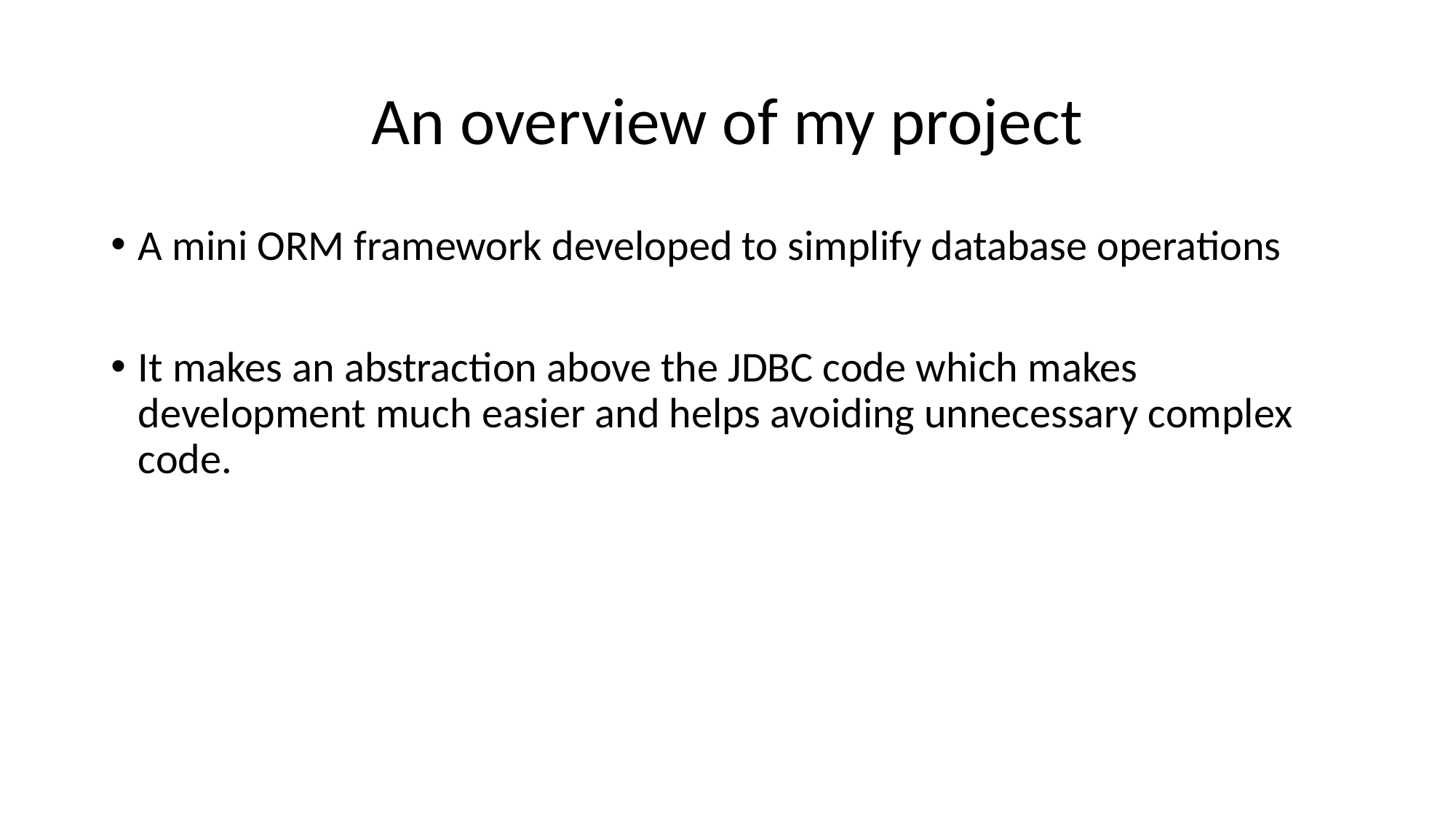

# An overview of my project
A mini ORM framework developed to simplify database operations

It makes an abstraction above the JDBC code which makes development much easier and helps avoiding unnecessary complex code.